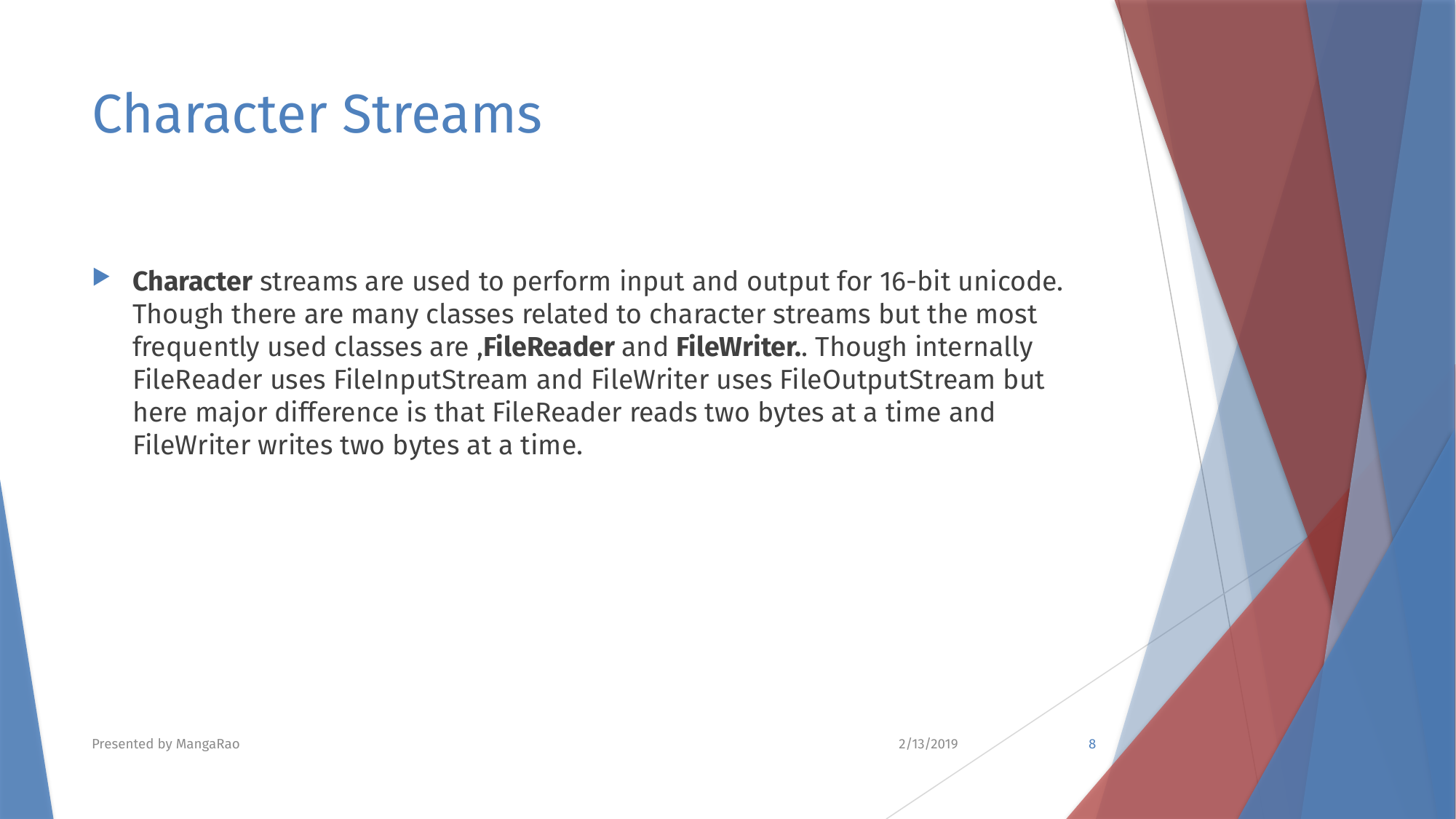

# Character Streams
Character streams are used to perform input and output for 16-bit unicode. Though there are many classes related to character streams but the most frequently used classes are ,FileReader and FileWriter.. Though internally FileReader uses FileInputStream and FileWriter uses FileOutputStream but here major difference is that FileReader reads two bytes at a time and FileWriter writes two bytes at a time.
Presented by MangaRao
2/13/2019
8